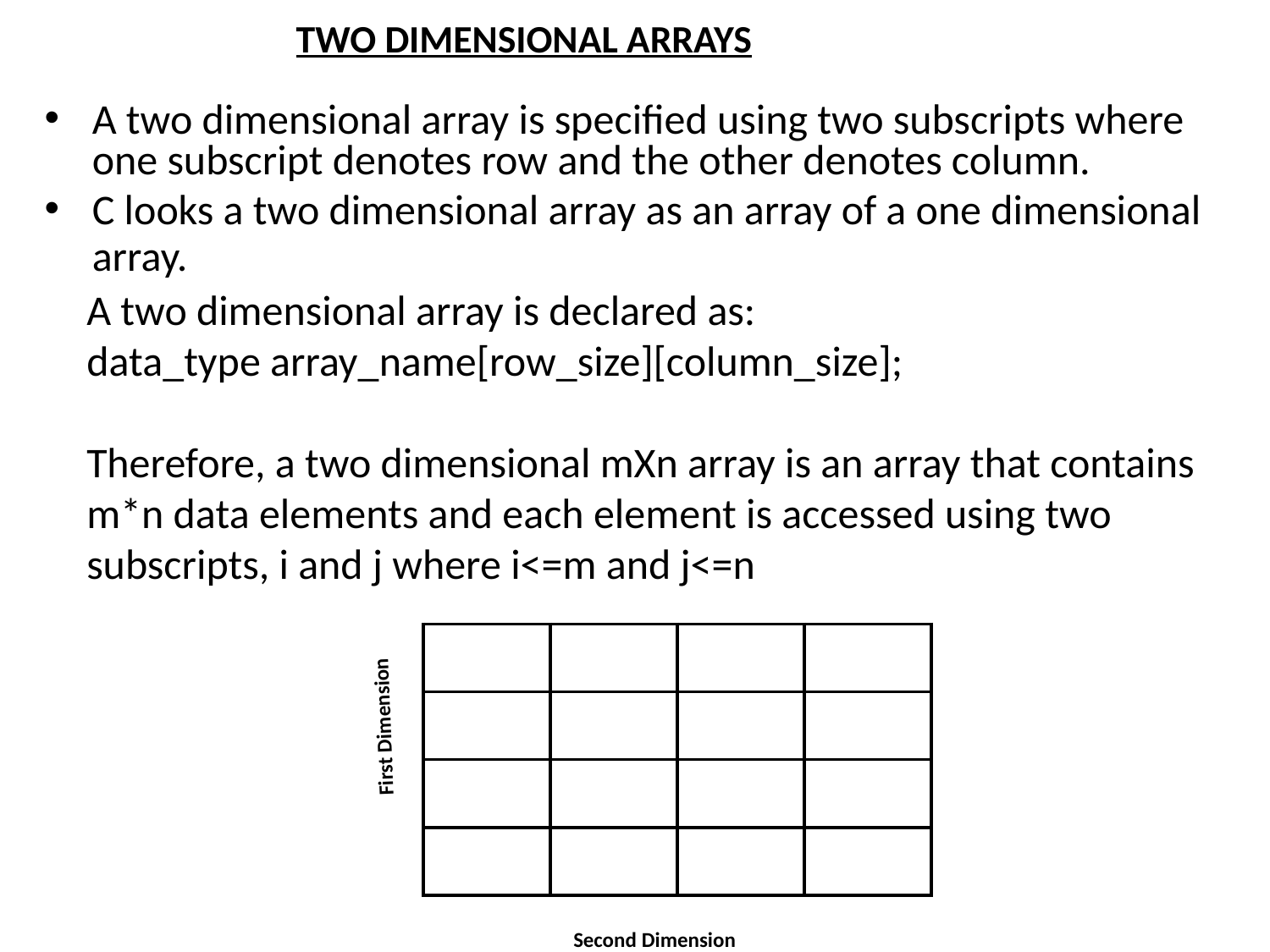

# TWO DIMENSIONAL ARRAYS
A two dimensional array is specified using two subscripts where one subscript denotes row and the other denotes column.
C looks a two dimensional array as an array of a one dimensional array.
A two dimensional array is declared as:
data_type array_name[row_size][column_size];

Therefore, a two dimensional mXn array is an array that contains m*n data elements and each element is accessed using two subscripts, i and j where i<=m and j<=n

|  |  |  |  |
| --- | --- | --- | --- |
|  |  |  |  |
|  |  |  |  |
|  |  |  |  |
First Dimension
Second Dimension